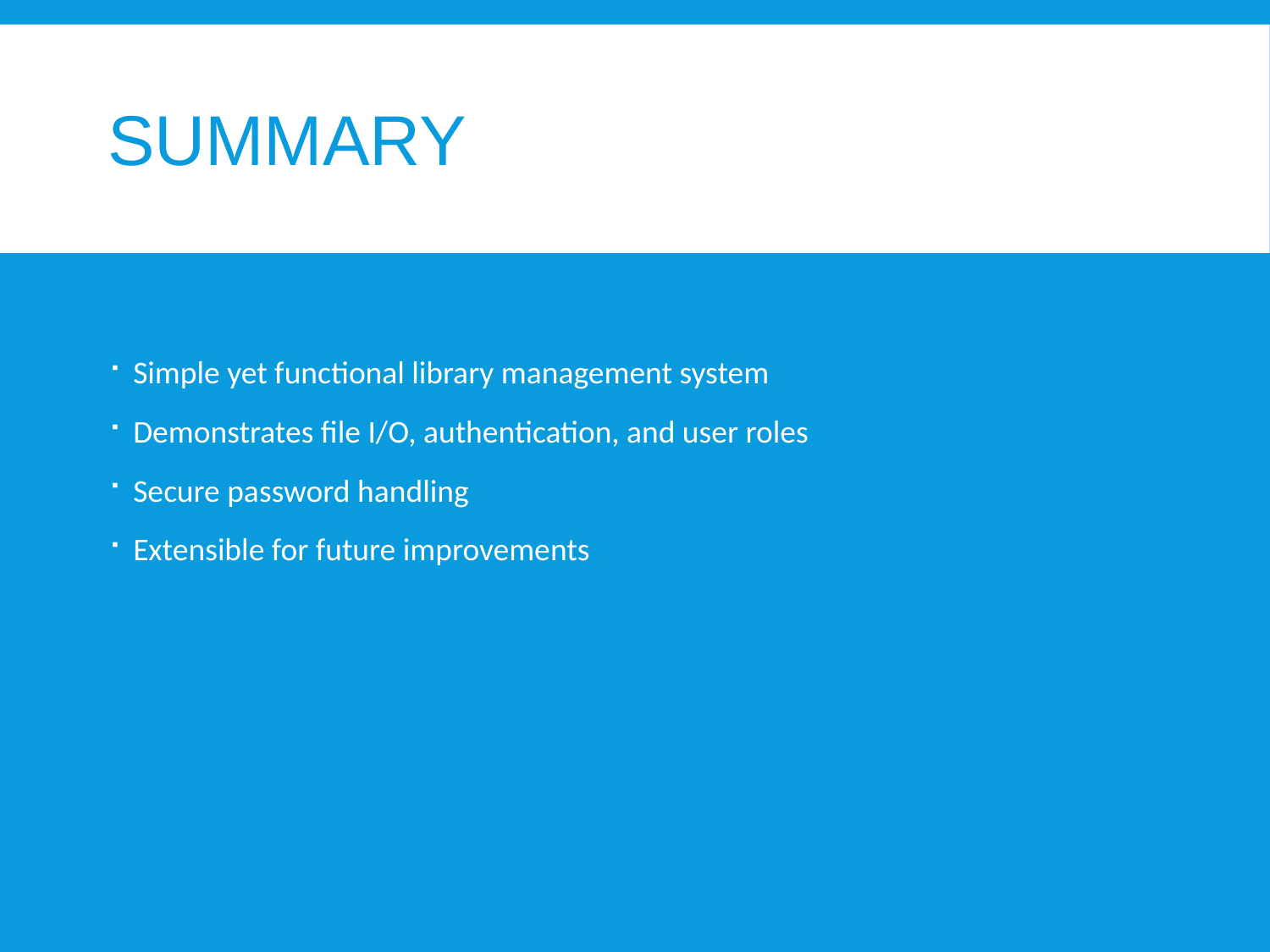

# Summary

Simple yet functional library management system
Demonstrates file I/O, authentication, and user roles
Secure password handling
Extensible for future improvements